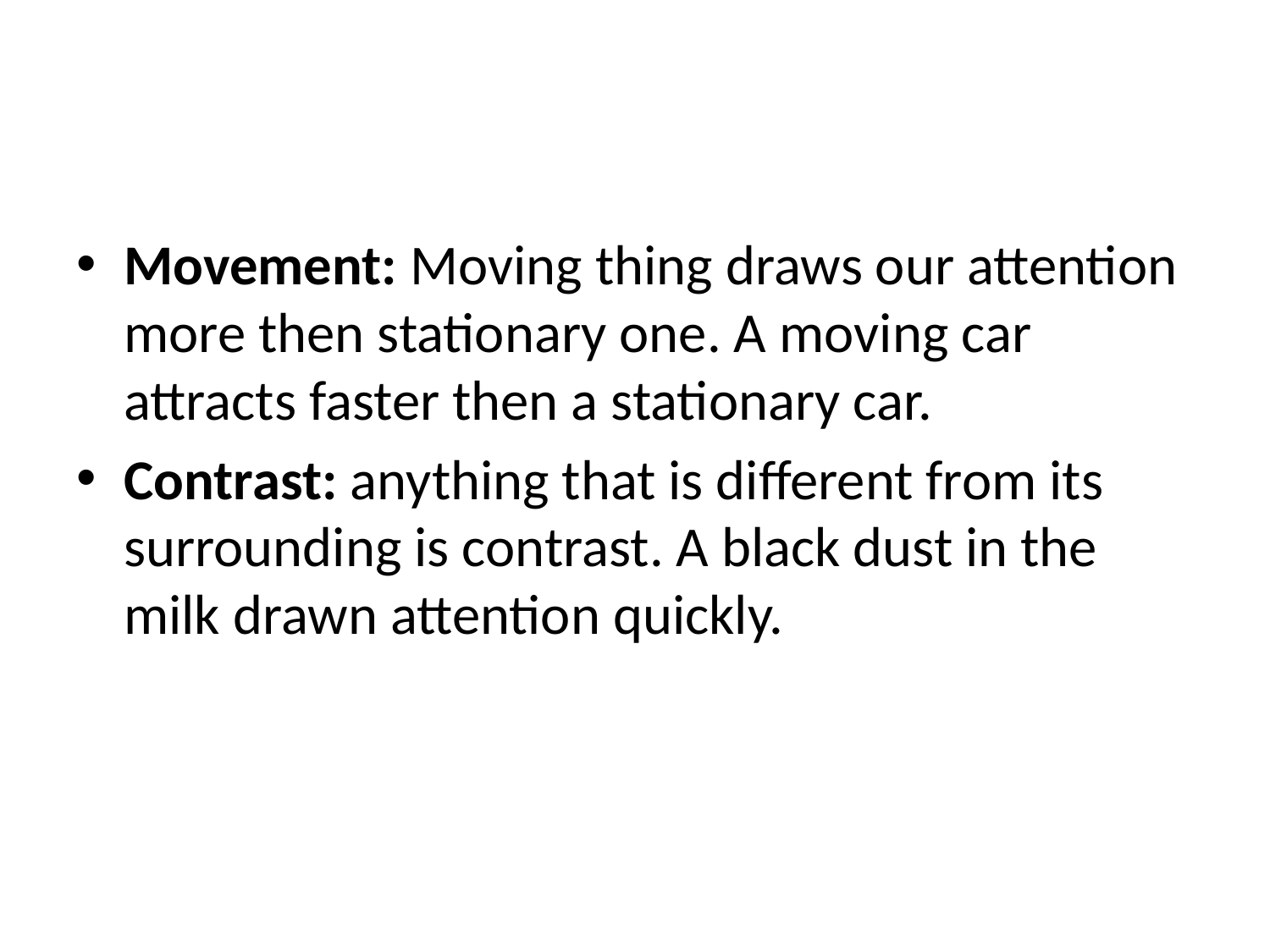

Movement: Moving thing draws our attention more then stationary one. A moving car attracts faster then a stationary car.
Contrast: anything that is different from its surrounding is contrast. A black dust in the milk drawn attention quickly.